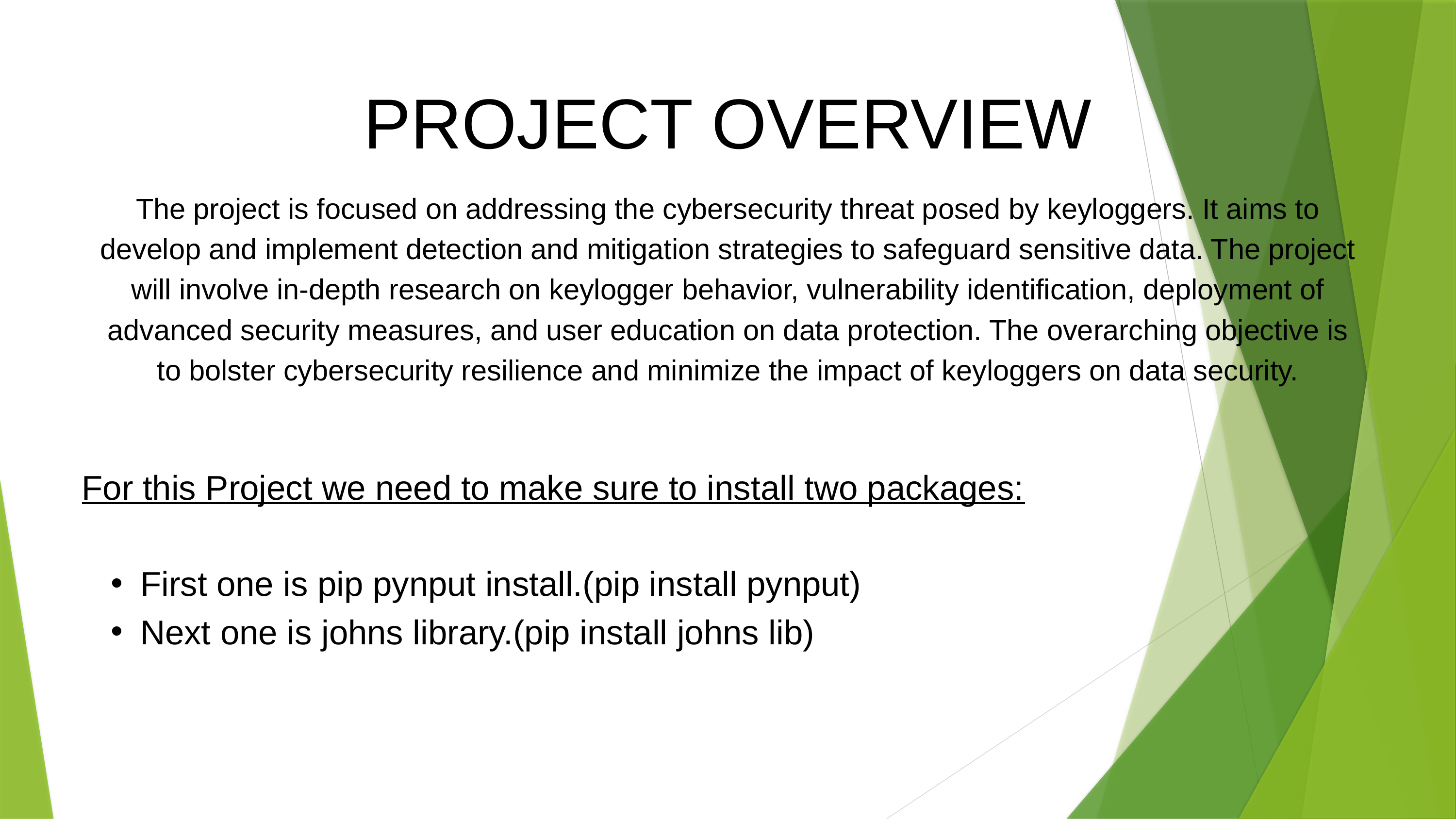

PROJECT OVERVIEW
The project is focused on addressing the cybersecurity threat posed by keyloggers. It aims to develop and implement detection and mitigation strategies to safeguard sensitive data. The project will involve in-depth research on keylogger behavior, vulnerability identification, deployment of advanced security measures, and user education on data protection. The overarching objective is to bolster cybersecurity resilience and minimize the impact of keyloggers on data security.

For this Project we need to make sure to install two packages:

First one is pip pynput install.(pip install pynput)
Next one is johns library.(pip install johns lib)